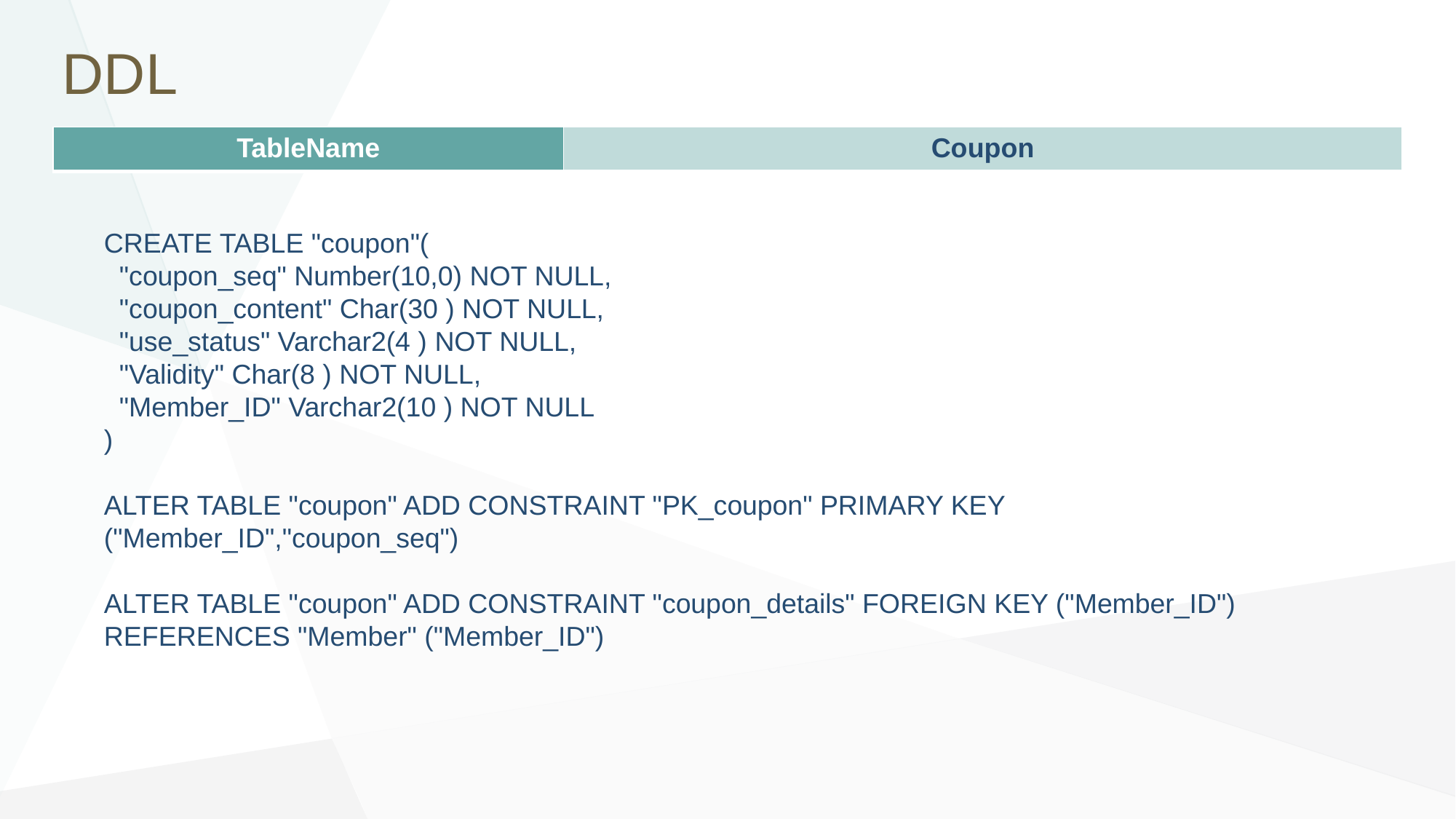

# DDL
| TableName | Coupon |
| --- | --- |
CREATE TABLE "coupon"(
  "coupon_seq" Number(10,0) NOT NULL,
  "coupon_content" Char(30 ) NOT NULL,
  "use_status" Varchar2(4 ) NOT NULL,
  "Validity" Char(8 ) NOT NULL,
  "Member_ID" Varchar2(10 ) NOT NULL
)

ALTER TABLE "coupon" ADD CONSTRAINT "PK_coupon" PRIMARY KEY ("Member_ID","coupon_seq")

ALTER TABLE "coupon" ADD CONSTRAINT "coupon_details" FOREIGN KEY ("Member_ID") REFERENCES "Member" ("Member_ID")